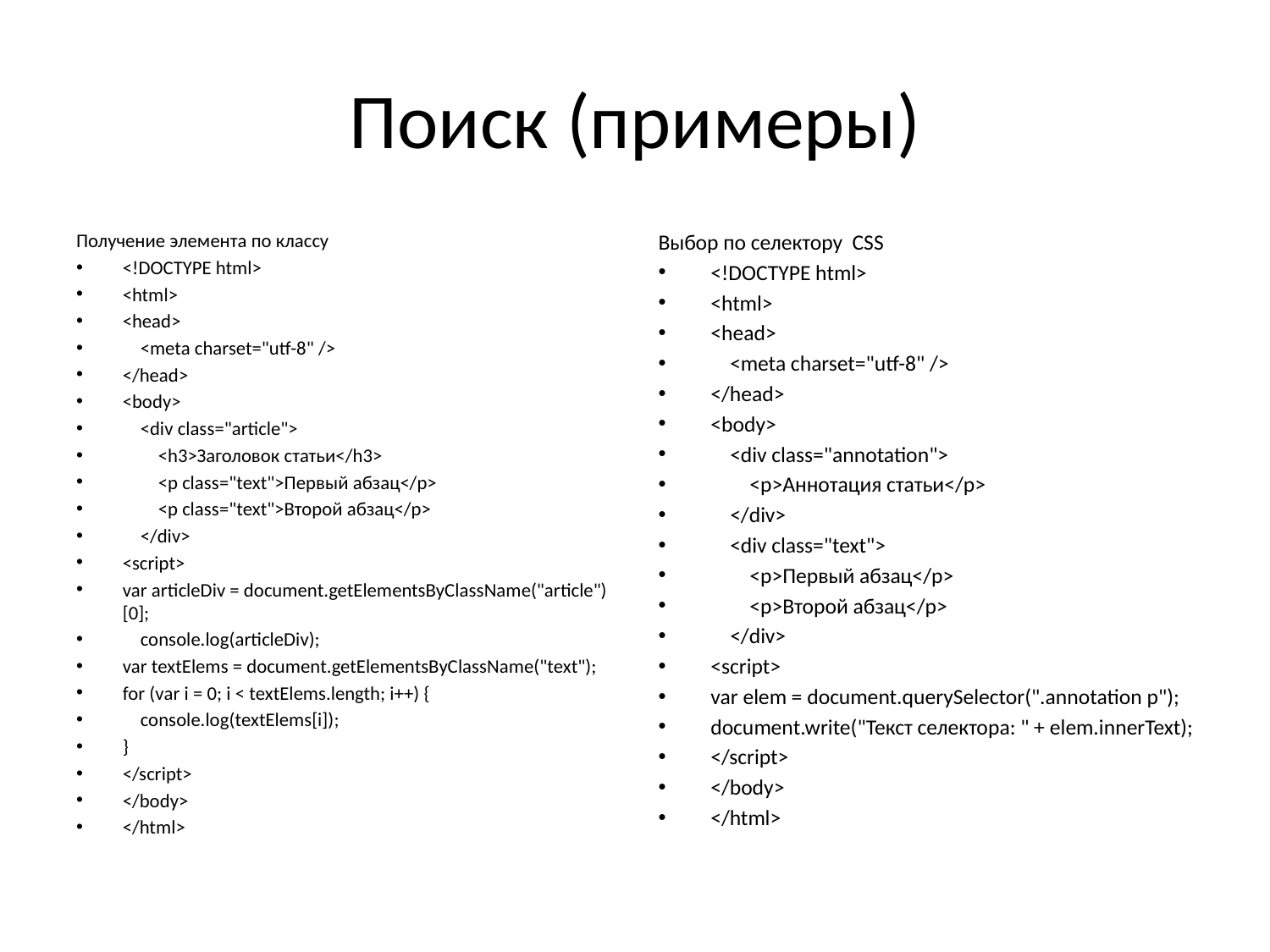

# Поиск (примеры)
Получение элемента по классу
<!DOCTYPE html>
<html>
<head>
    <meta charset="utf-8" />
</head>
<body>
    <div class="article">
        <h3>Заголовок статьи</h3>
        <p class="text">Первый абзац</p>
        <p class="text">Второй абзац</p>
    </div>
<script>
var articleDiv = document.getElementsByClassName("article")[0];
    console.log(articleDiv);
var textElems = document.getElementsByClassName("text");
for (var i = 0; i < textElems.length; i++) {
    console.log(textElems[i]);
}
</script>
</body>
</html>

Выбор по селектору  CSS
<!DOCTYPE html>
<html>
<head>
    <meta charset="utf-8" />
</head>
<body>
    <div class="annotation">
        <p>Аннотация статьи</p>
    </div>
    <div class="text">
        <p>Первый абзац</p>
        <p>Второй абзац</p>
    </div>
<script>
var elem = document.querySelector(".annotation p");
document.write("Текст селектора: " + elem.innerText);
</script>
</body>
</html>